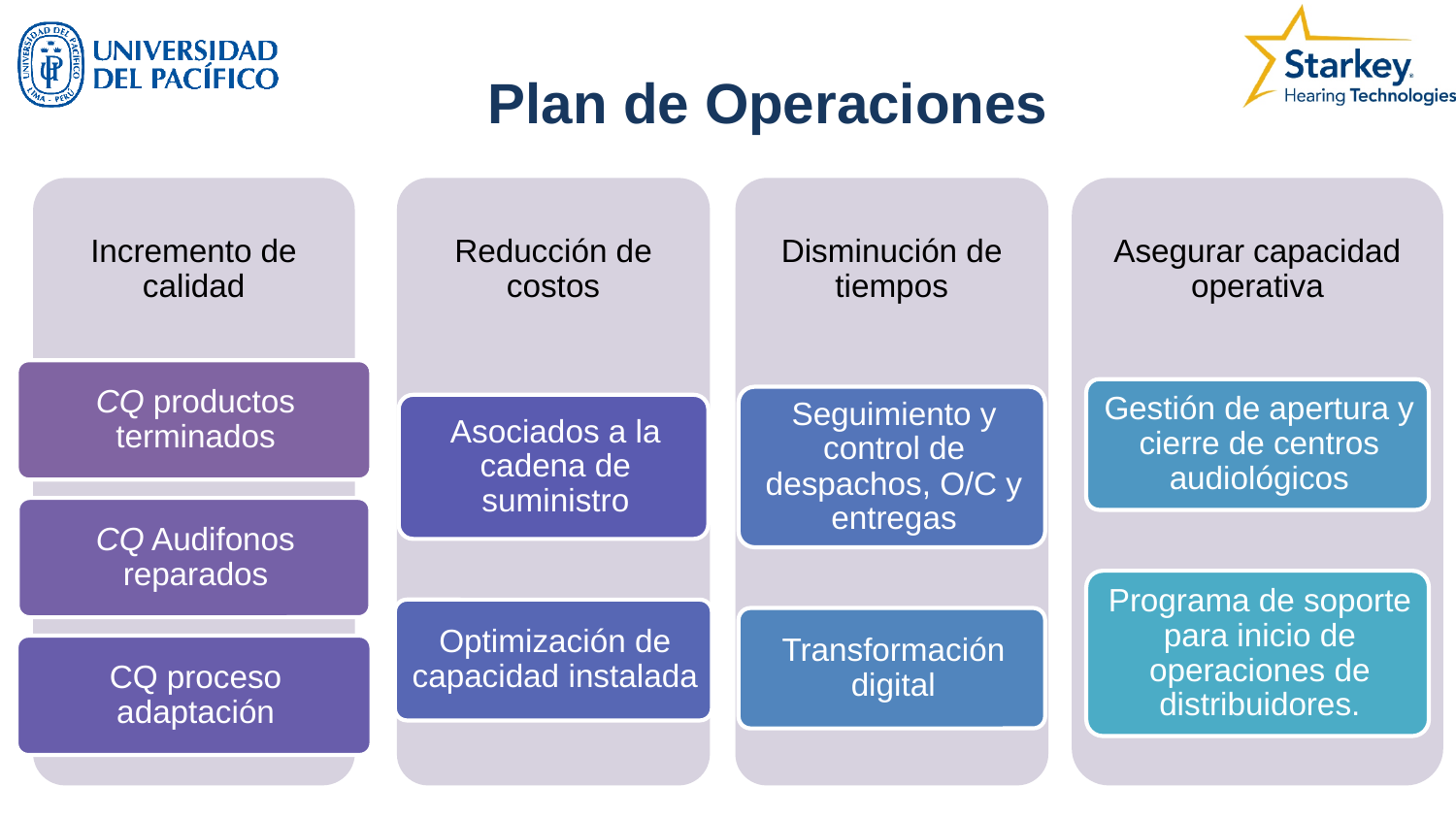

# Plan de Operaciones
Incremento de calidad
CQ productos terminados
CQ Audifonos reparados
CQ proceso adaptación
Reducción de costos
Asociados a la cadena de suministro
Optimización de capacidad instalada
Disminución de tiempos
Seguimiento y control de despachos, O/C y entregas
Transformación digital
Asegurar capacidad operativa
Gestión de apertura y cierre de centros audiológicos
Programa de soporte para inicio de operaciones de distribuidores.